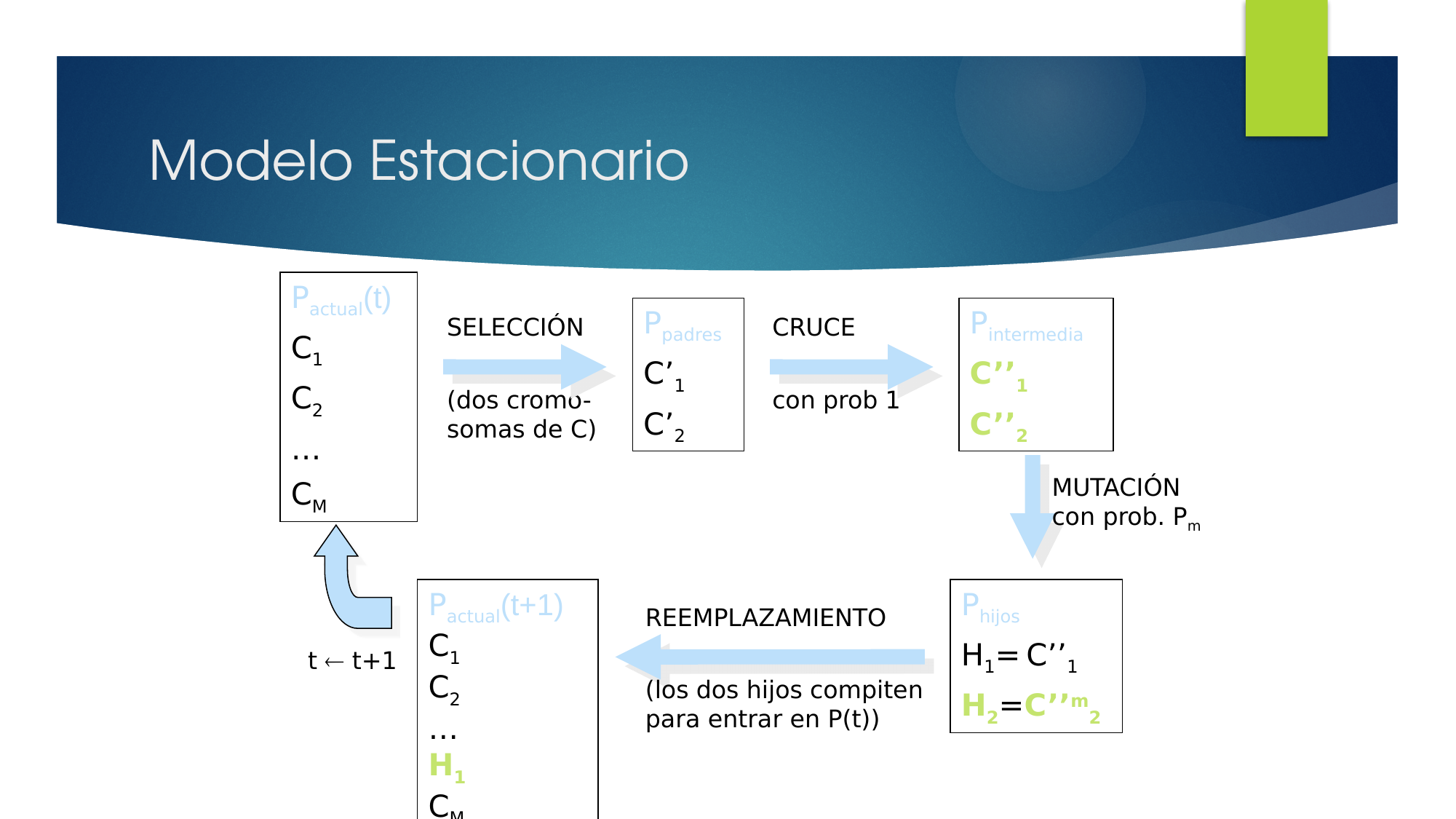

# Modelo Estacionario
Pactual(t)
C1
C2
…
CM
Ppadres
C’1
C’2
Pintermedia
C’’1
C’’2
SELECCIÓN

(dos cromo-
somas de C)

CRUCE

con prob 1

MUTACIÓN
con prob. Pm

t ← t+1
Pactual(t+1)
C1
C2
…
H1
CM
Phijos
H1= C’’1
H2=C’’m2

REEMPLAZAMIENTO

(los dos hijos compiten
para entrar en P(t))